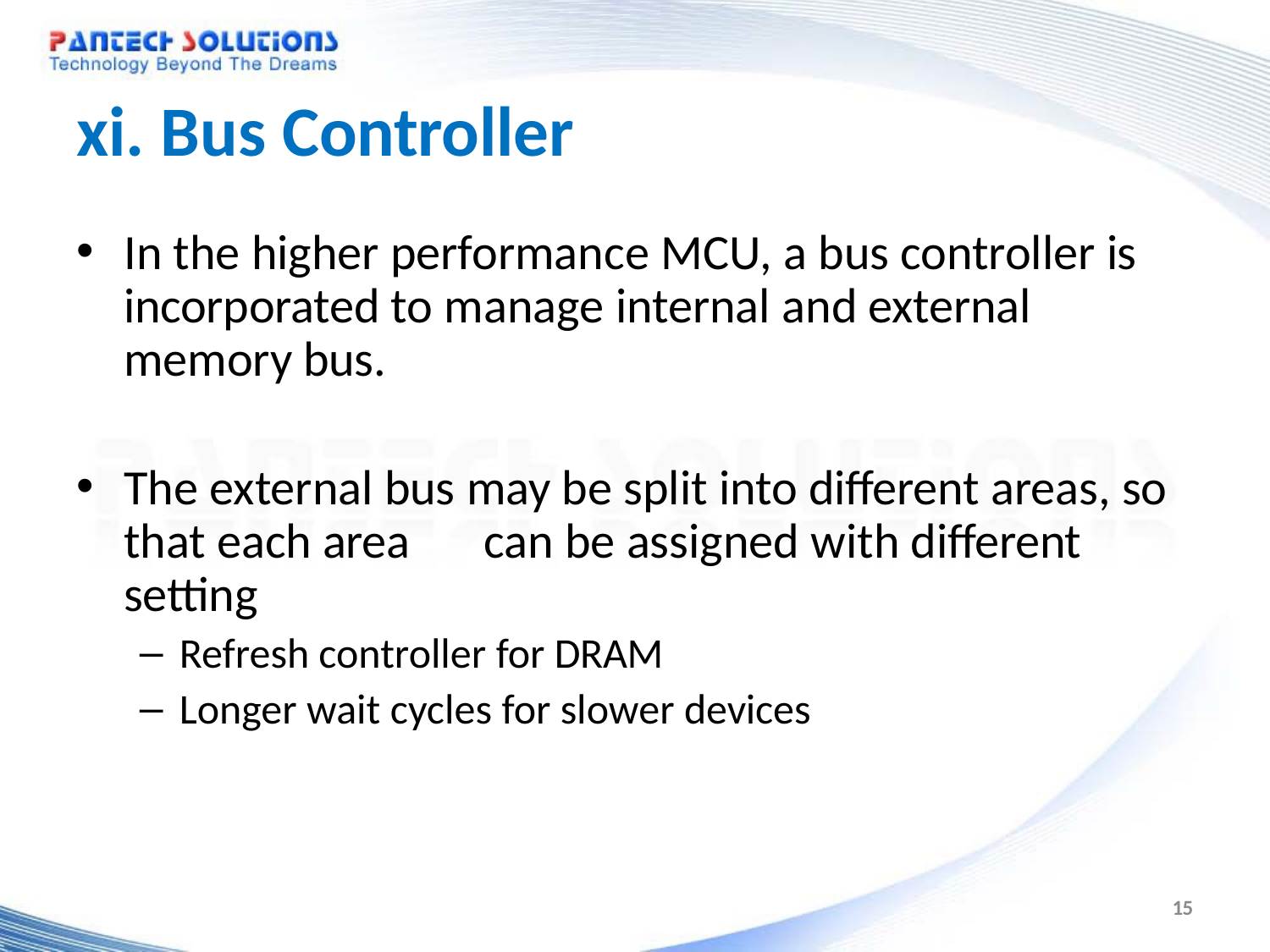

# xi. Bus Controller
In the higher performance MCU, a bus controller is incorporated to manage internal and external memory bus.

The external bus may be split into different areas, so that each area	can be assigned with different setting
Refresh controller for DRAM
Longer wait cycles for slower devices
15